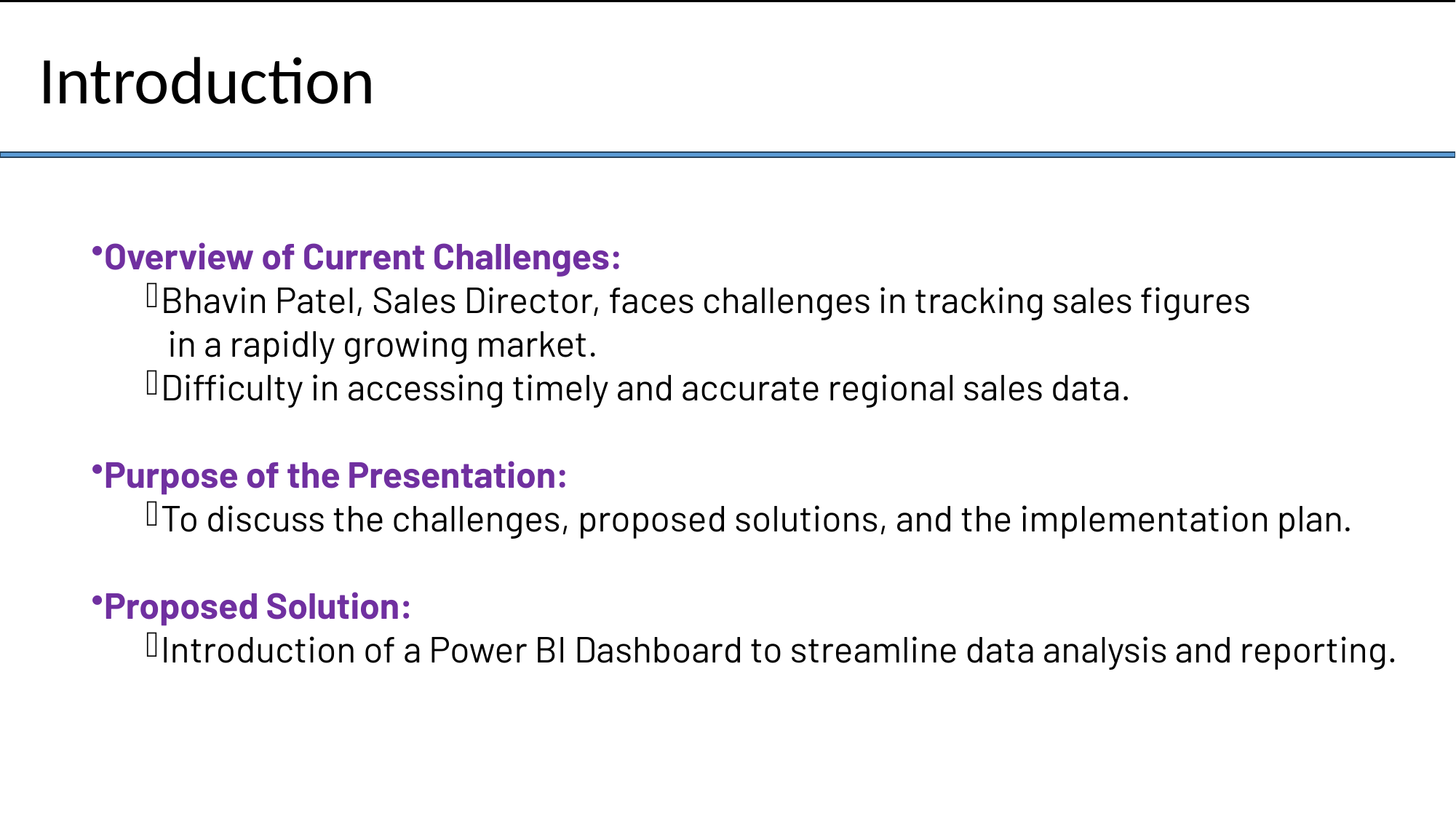

# Introduction

Overview of Current Challenges:
Bhavin Patel, Sales Director, faces challenges in tracking sales figures
   in a rapidly growing market.
Difficulty in accessing timely and accurate regional sales data.

Purpose of the Presentation:
To discuss the challenges, proposed solutions, and the implementation plan.

Proposed Solution:
Introduction of a Power BI Dashboard to streamline data analysis and reporting.